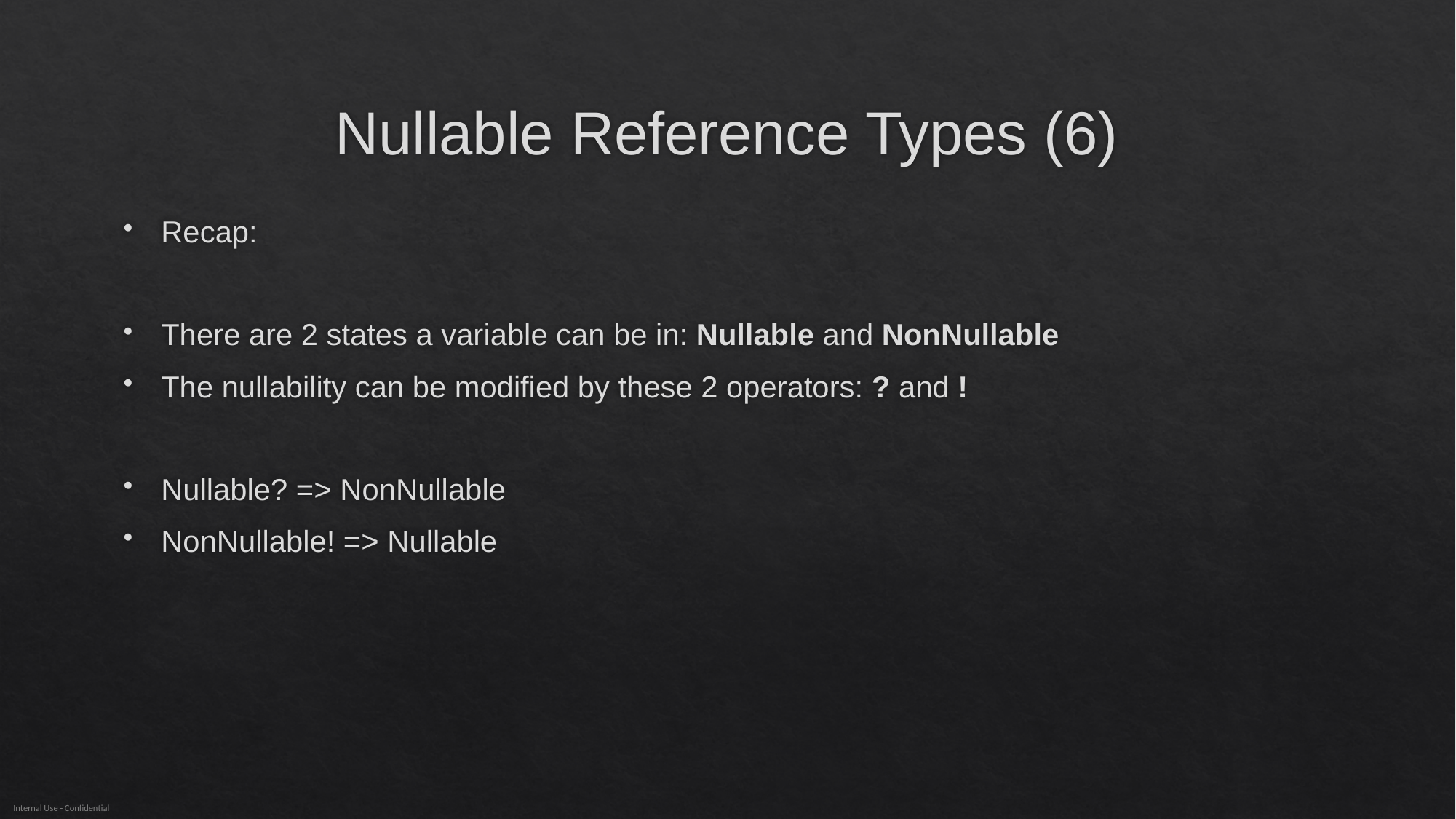

# Nullable Reference Types (6)
Recap:

There are 2 states a variable can be in: Nullable and NonNullable
The nullability can be modified by these 2 operators: ? and !

Nullable? => NonNullable
NonNullable! => Nullable